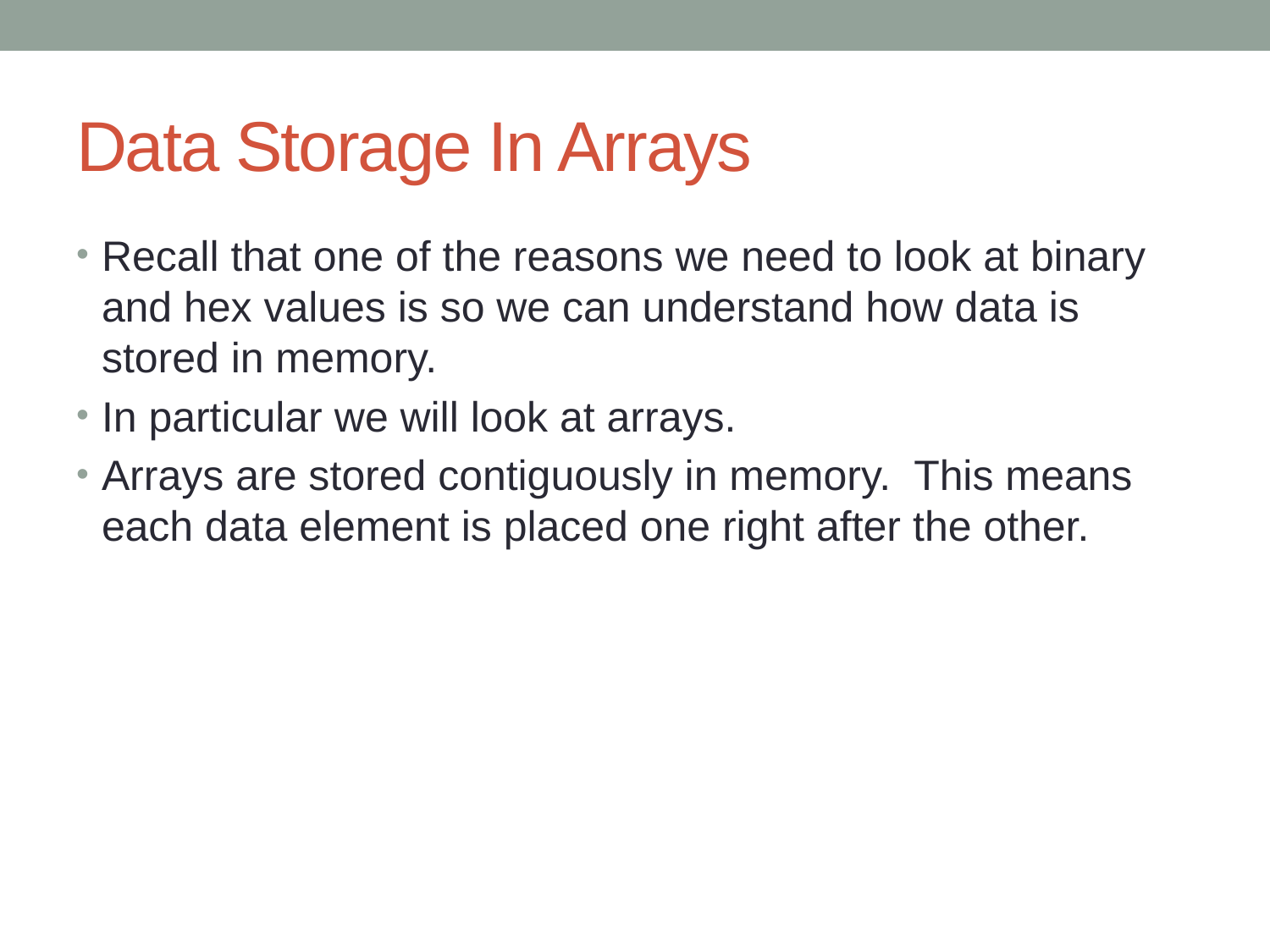

# Data Storage In Arrays
Recall that one of the reasons we need to look at binary and hex values is so we can understand how data is stored in memory.
In particular we will look at arrays.
Arrays are stored contiguously in memory.  This means each data element is placed one right after the other.